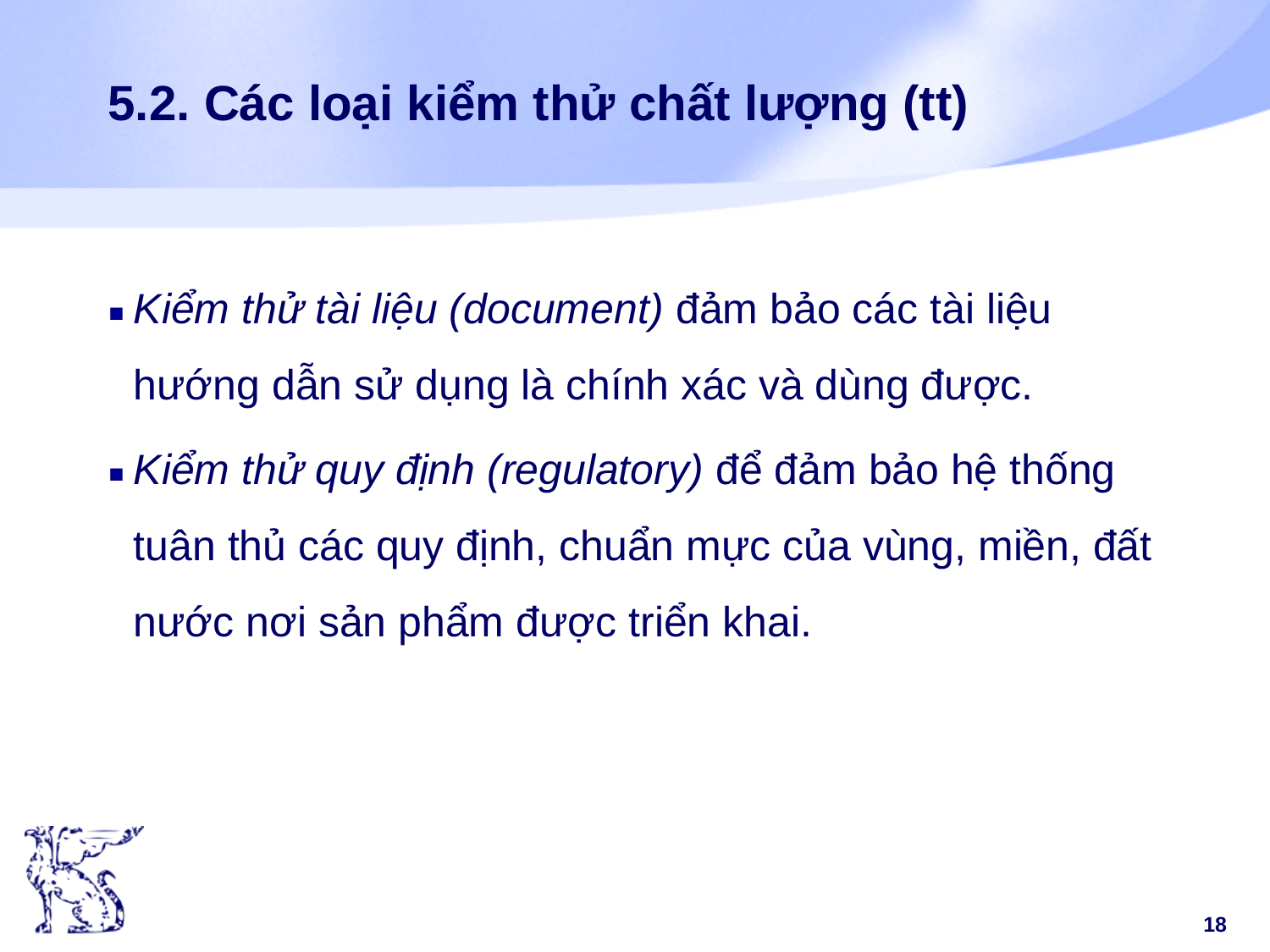

# 5.2. Các loại kiểm thử chất lượng (tt)
Kiểm thử tài liệu (document) đảm bảo các tài liệu hướng dẫn sử dụng là chính xác và dùng được.
Kiểm thử quy định (regulatory) để đảm bảo hệ thống tuân thủ các quy định, chuẩn mực của vùng, miền, đất nước nơi sản phẩm được triển khai.

18